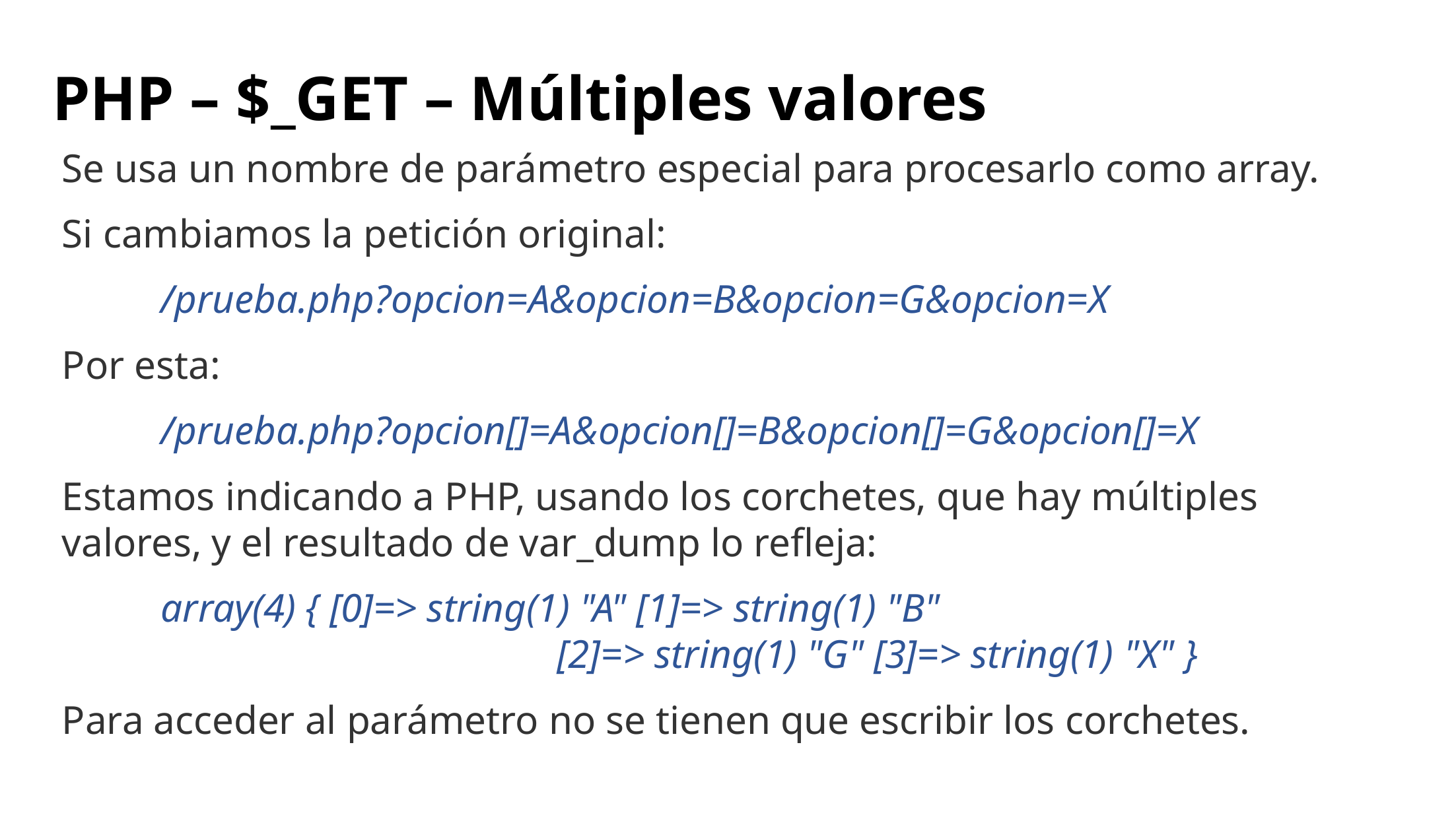

# PHP – $_GET – Múltiples valores
Se usa un nombre de parámetro especial para procesarlo como array.
Si cambiamos la petición original:
	/prueba.php?opcion=A&opcion=B&opcion=G&opcion=X
Por esta:
	/prueba.php?opcion[]=A&opcion[]=B&opcion[]=G&opcion[]=X
Estamos indicando a PHP, usando los corchetes, que hay múltiples valores, y el resultado de var_dump lo refleja:
	array(4) { [0]=> string(1) "A" [1]=> string(1) "B"
					[2]=> string(1) "G" [3]=> string(1) "X" }
Para acceder al parámetro no se tienen que escribir los corchetes.